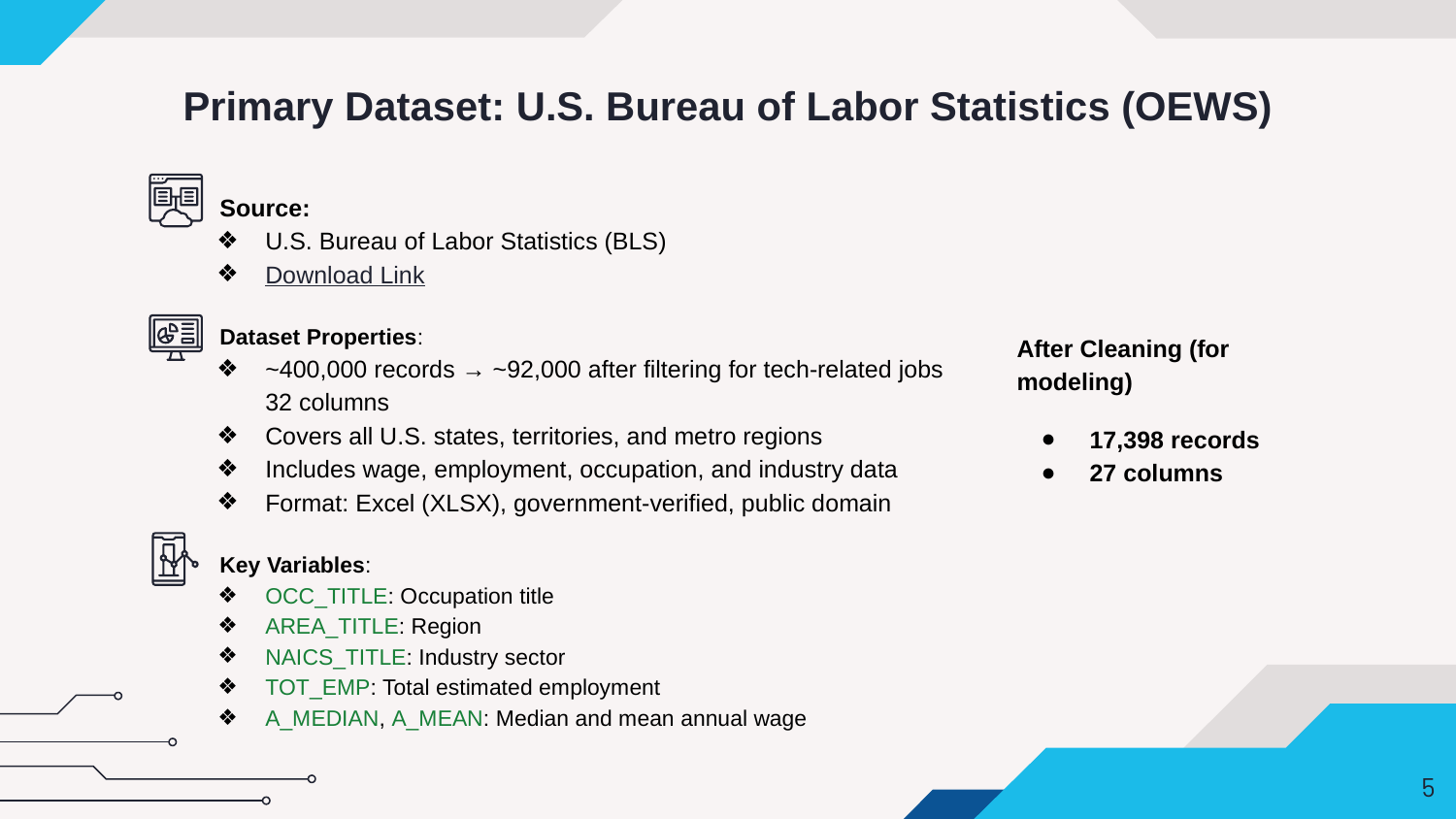

# Primary Dataset: U.S. Bureau of Labor Statistics (OEWS)
Source:
U.S. Bureau of Labor Statistics (BLS)
Download Link

Dataset Properties:
~400,000 records → ~92,000 after filtering for tech-related jobs
32 columns
Covers all U.S. states, territories, and metro regions
Includes wage, employment, occupation, and industry data
Format: Excel (XLSX), government-verified, public domain

Key Variables:
OCC_TITLE: Occupation title
AREA_TITLE: Region
NAICS_TITLE: Industry sector
TOT_EMP: Total estimated employment
A_MEDIAN, A_MEAN: Median and mean annual wage

After Cleaning (for modeling)
17,398 records
27 columns

5